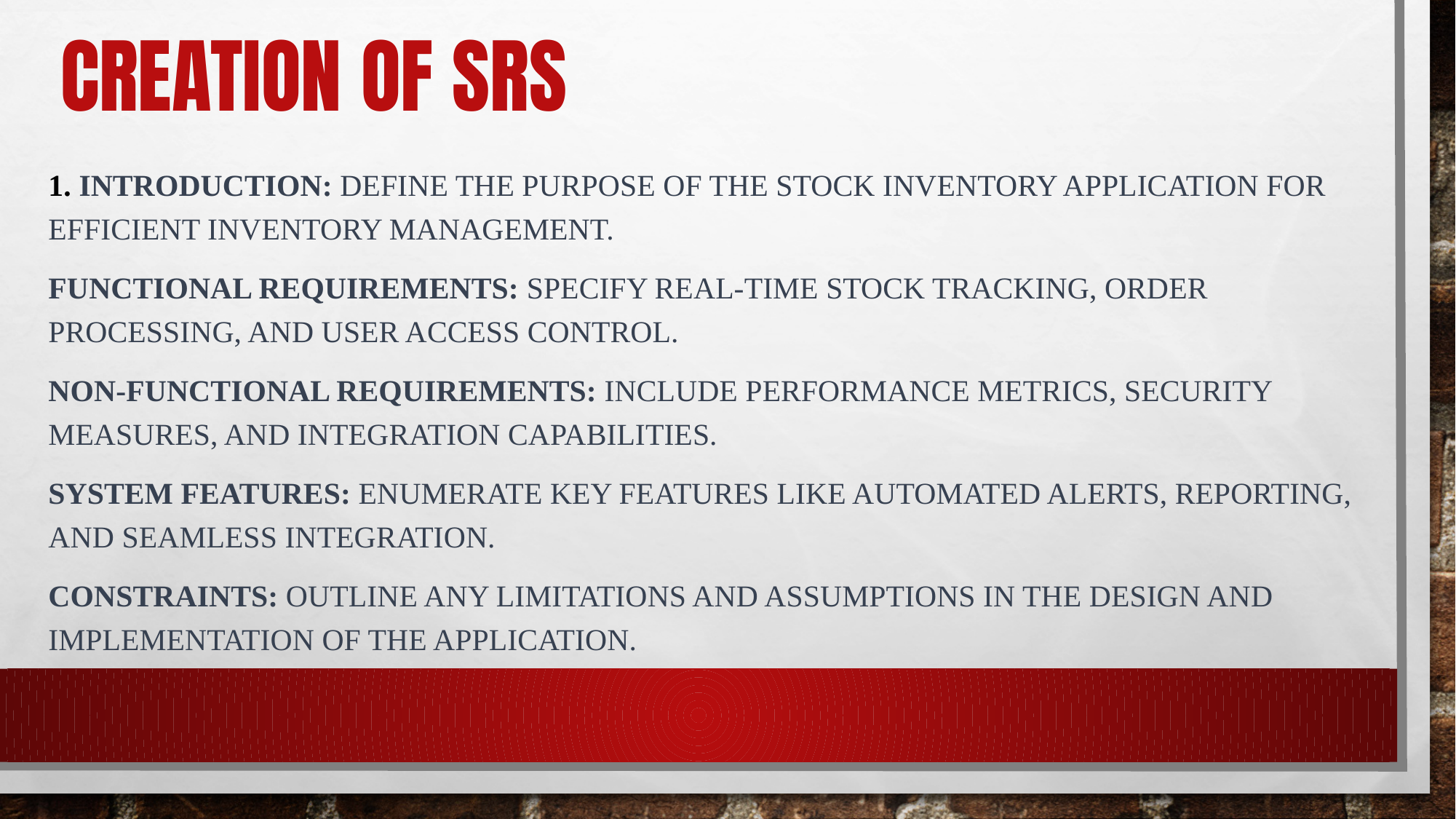

# Creation of srs
1. Introduction: Define the purpose of the Stock Inventory Application for efficient inventory management.
Functional Requirements: Specify real-time stock tracking, order processing, and user access control.
Non-Functional Requirements: Include performance metrics, security measures, and integration capabilities.
System Features: Enumerate key features like automated alerts, reporting, and seamless integration.
Constraints: Outline any limitations and assumptions in the design and implementation of the application.